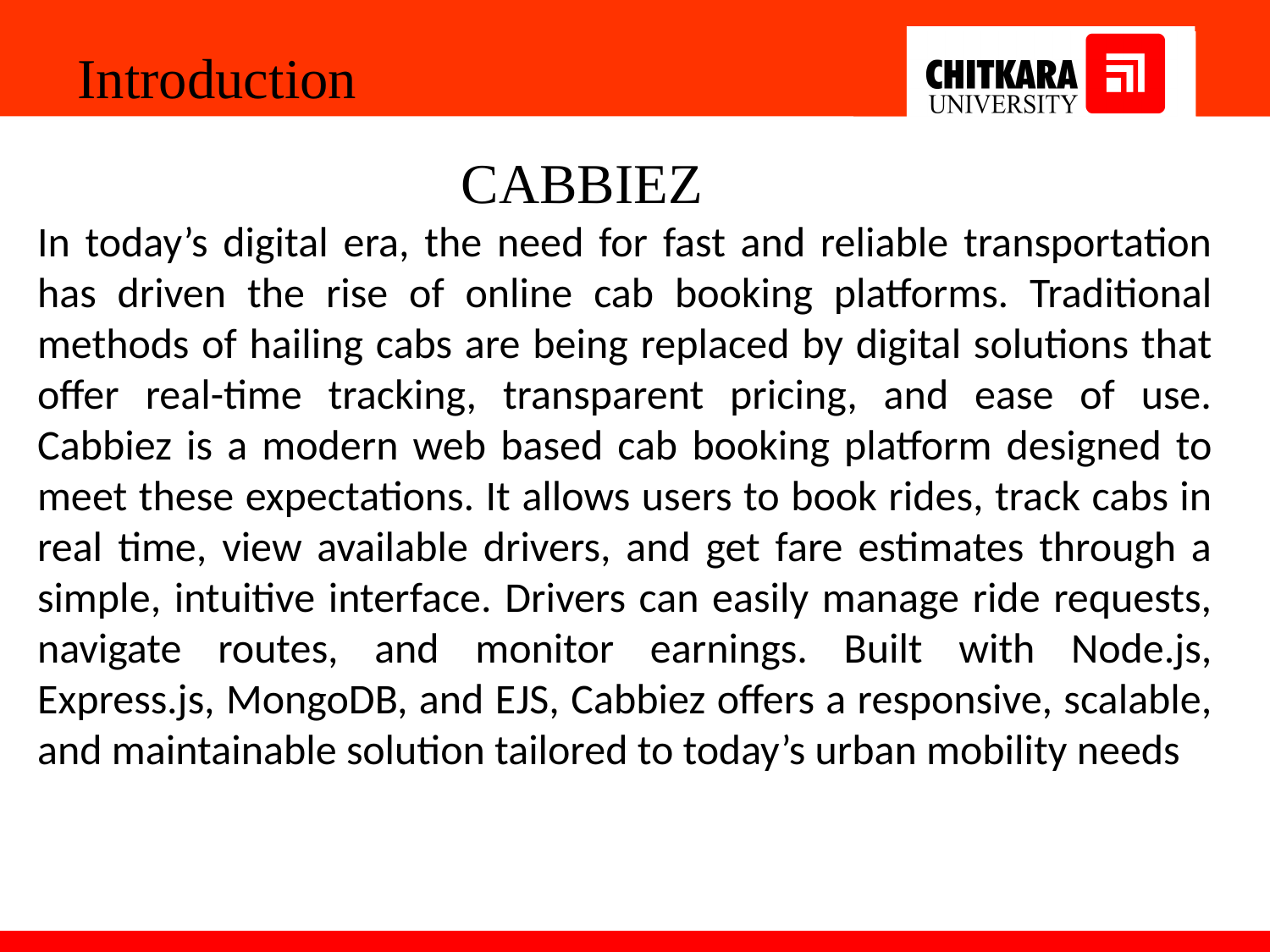

Introduction
                  	   CABBIEZ
In today’s digital era, the need for fast and reliable transportation has driven the rise of online cab booking platforms. Traditional methods of hailing cabs are being replaced by digital solutions that offer real-time tracking, transparent pricing, and ease of use. Cabbiez is a modern web based cab booking platform designed to meet these expectations. It allows users to book rides, track cabs in real time, view available drivers, and get fare estimates through a simple, intuitive interface. Drivers can easily manage ride requests, navigate routes, and monitor earnings. Built with Node.js, Express.js, MongoDB, and EJS, Cabbiez offers a responsive, scalable, and maintainable solution tailored to today’s urban mobility needs